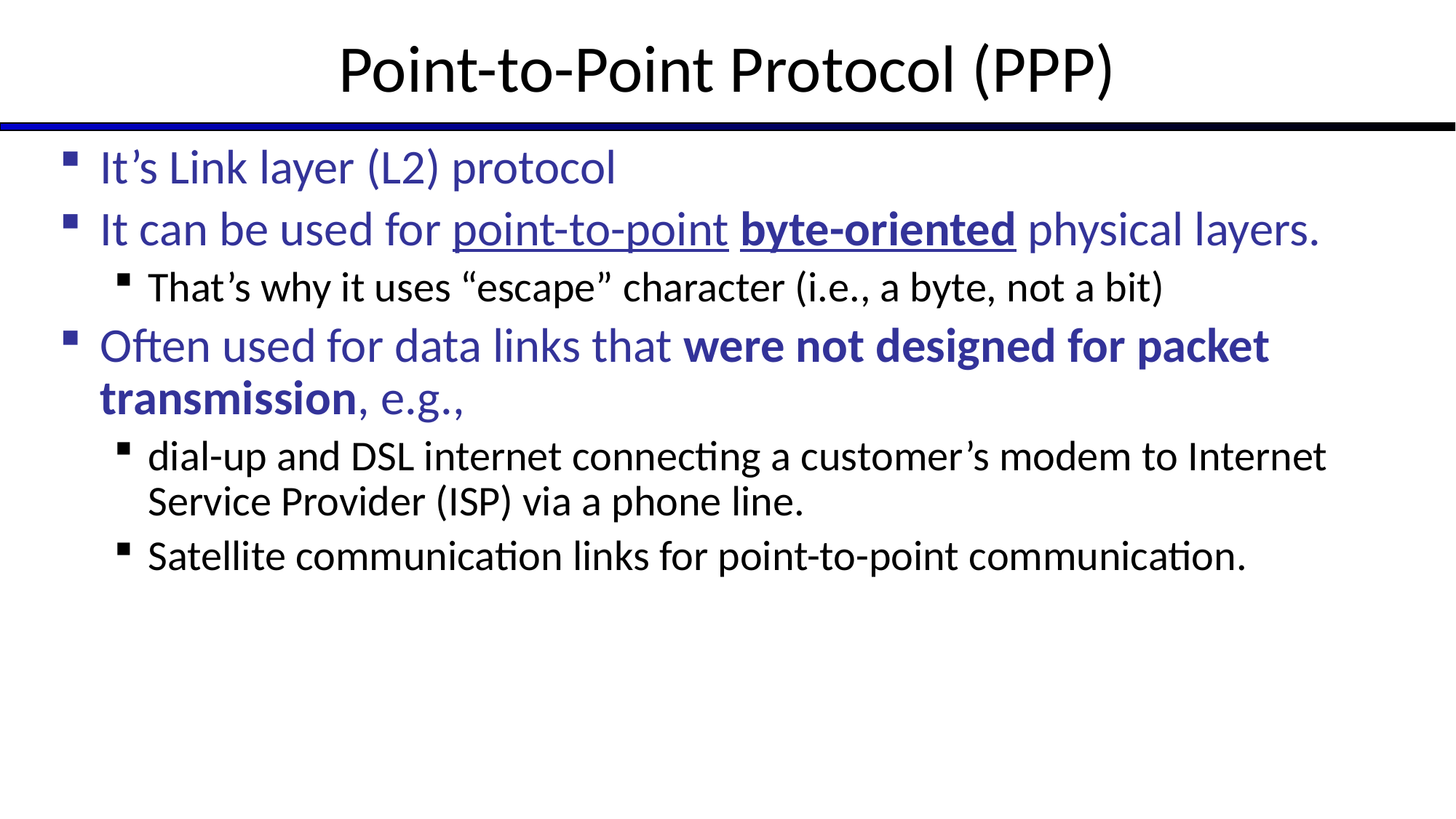

# Point-to-Point Protocol (PPP)
It’s Link layer (L2) protocol
It can be used for point-to-point byte-oriented physical layers.
That’s why it uses “escape” character (i.e., a byte, not a bit)
Often used for data links that were not designed for packet transmission, e.g.,
dial-up and DSL internet connecting a customer’s modem to Internet Service Provider (ISP) via a phone line.
Satellite communication links for point-to-point communication.